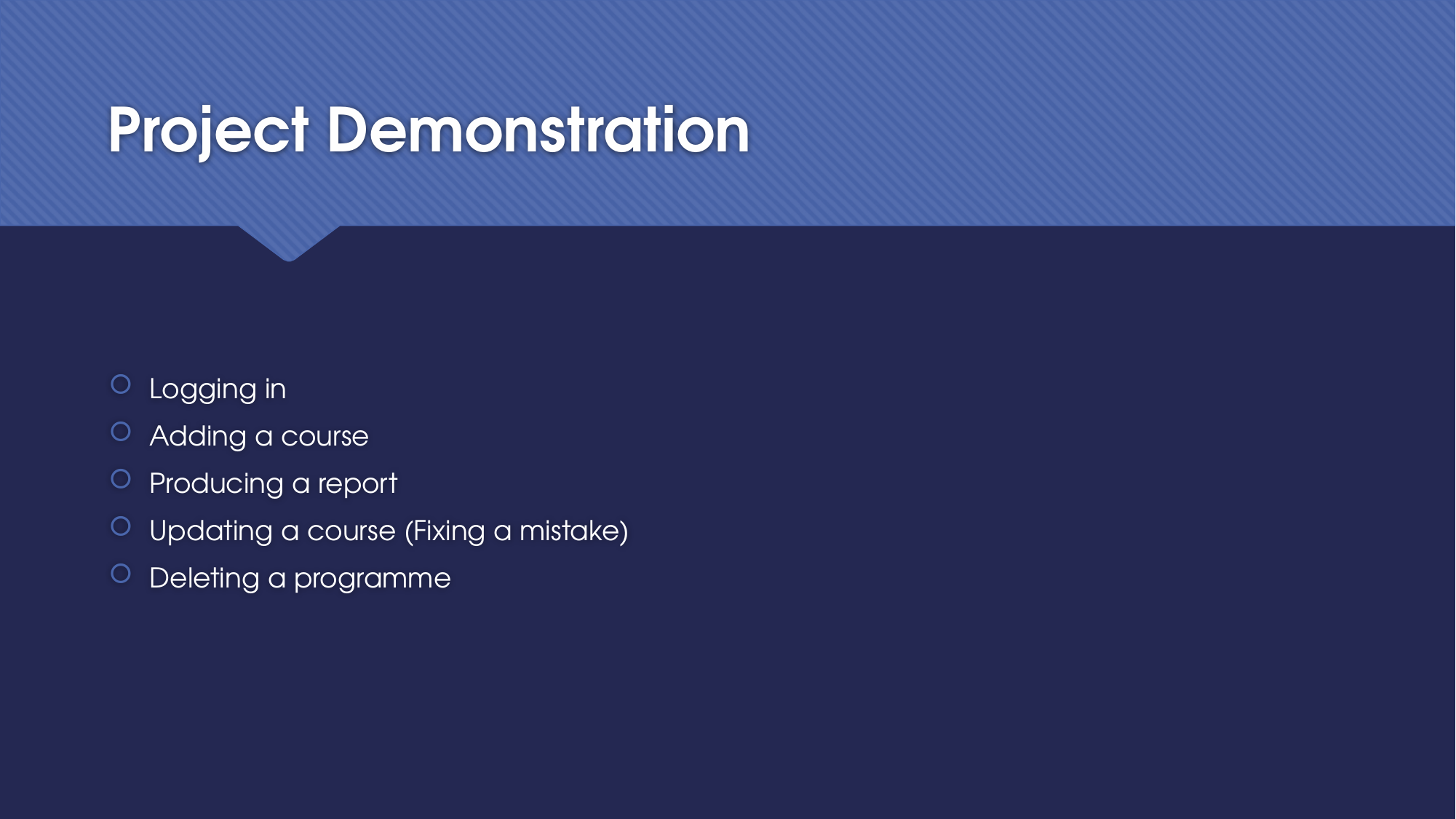

# Project Demonstration
Logging in
Adding a course
Producing a report
Updating a course (Fixing a mistake)
Deleting a programme